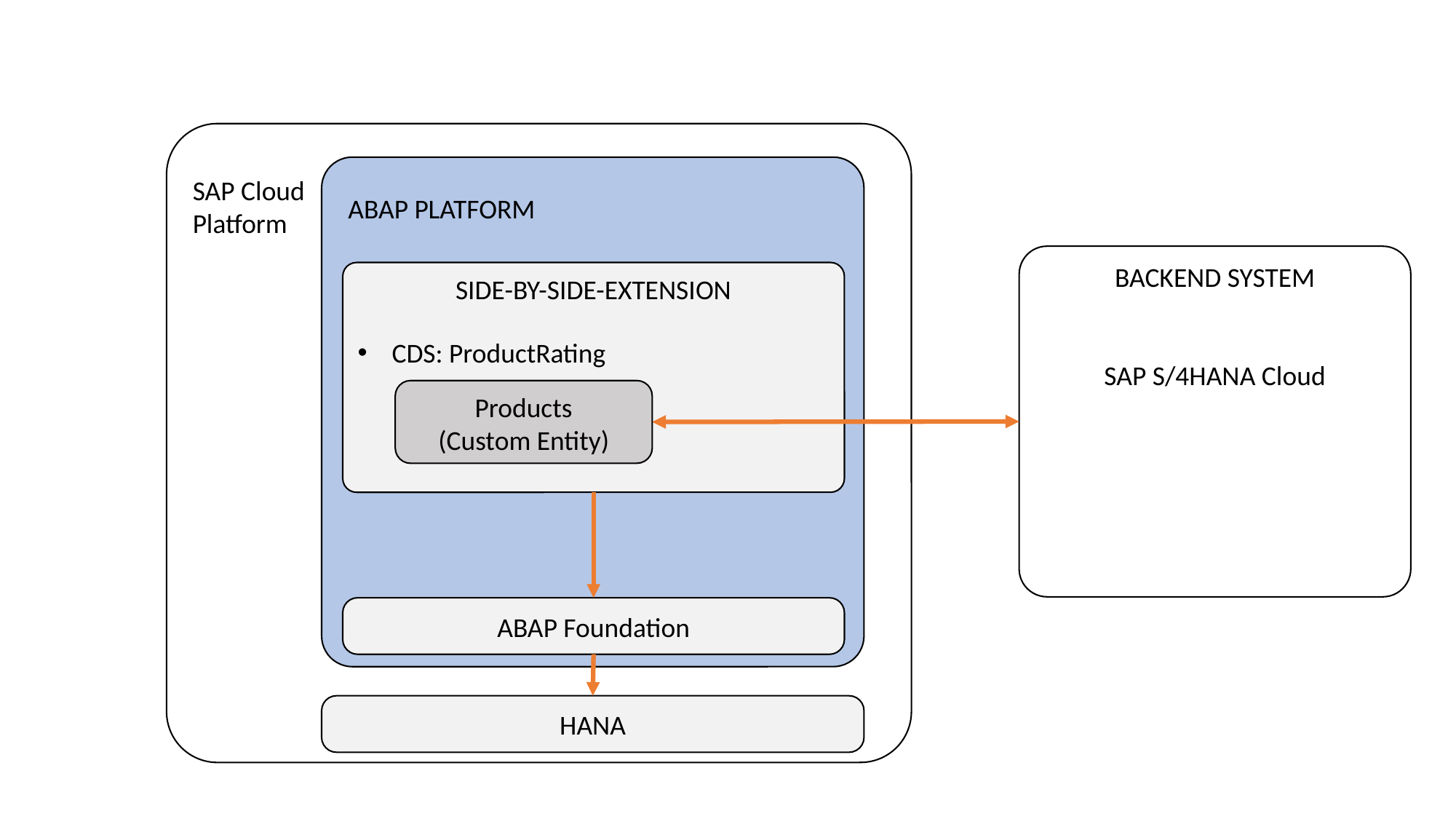

SAP Cloud Platform
ABAP PLATFORM
BACKEND SYSTEM

SAP S/4HANA Cloud
SIDE-BY-SIDE-EXTENSION
CDS: ProductRating
Products
(Custom Entity)
ABAP Foundation
HANA